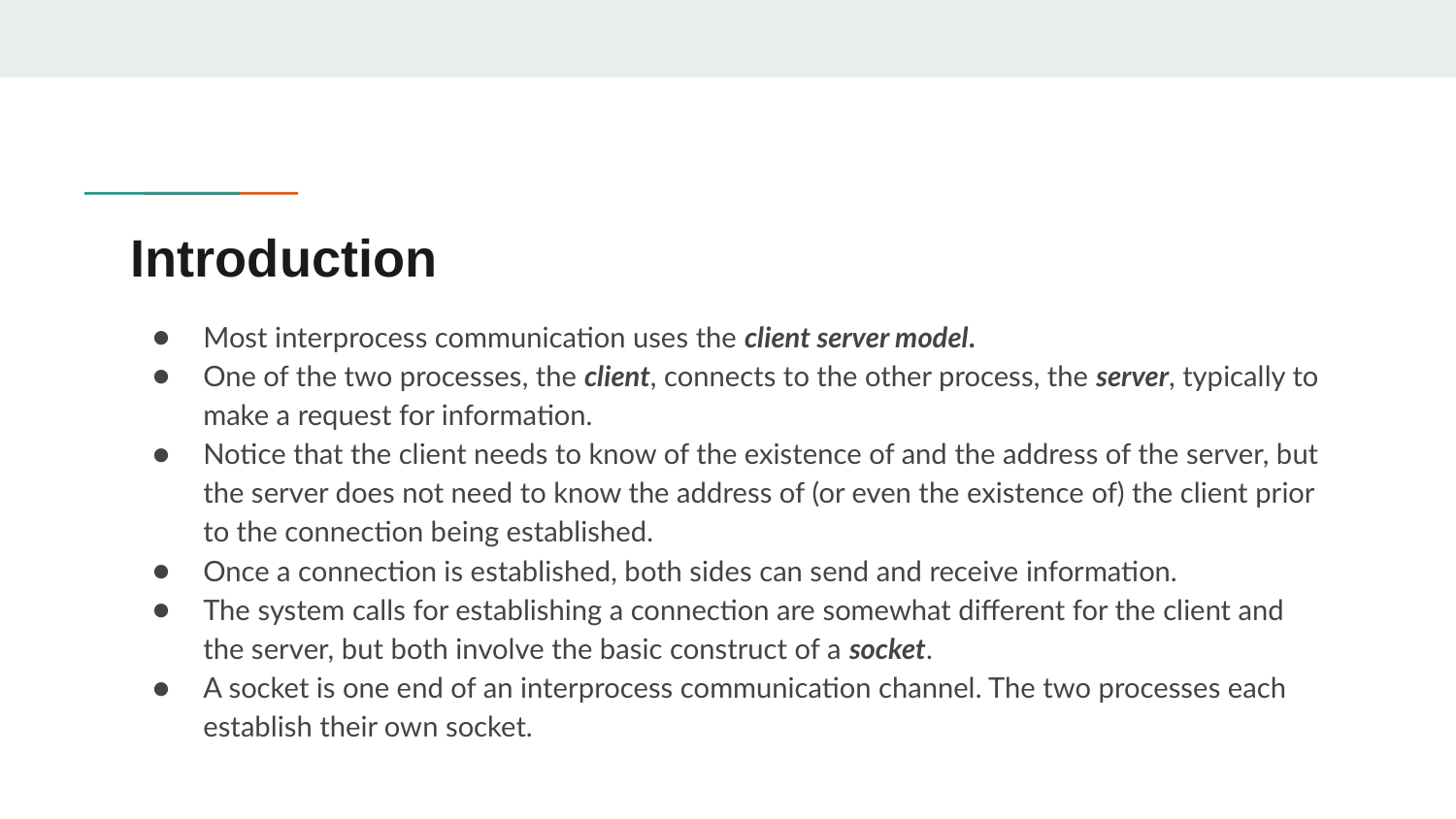

# Introduction

Most interprocess communication uses the client server model.
One of the two processes, the client, connects to the other process, the server, typically to make a request for information.
Notice that the client needs to know of the existence of and the address of the server, but the server does not need to know the address of (or even the existence of) the client prior to the connection being established.
Once a connection is established, both sides can send and receive information.
The system calls for establishing a connection are somewhat different for the client and the server, but both involve the basic construct of a socket.
A socket is one end of an interprocess communication channel. The two processes each establish their own socket.